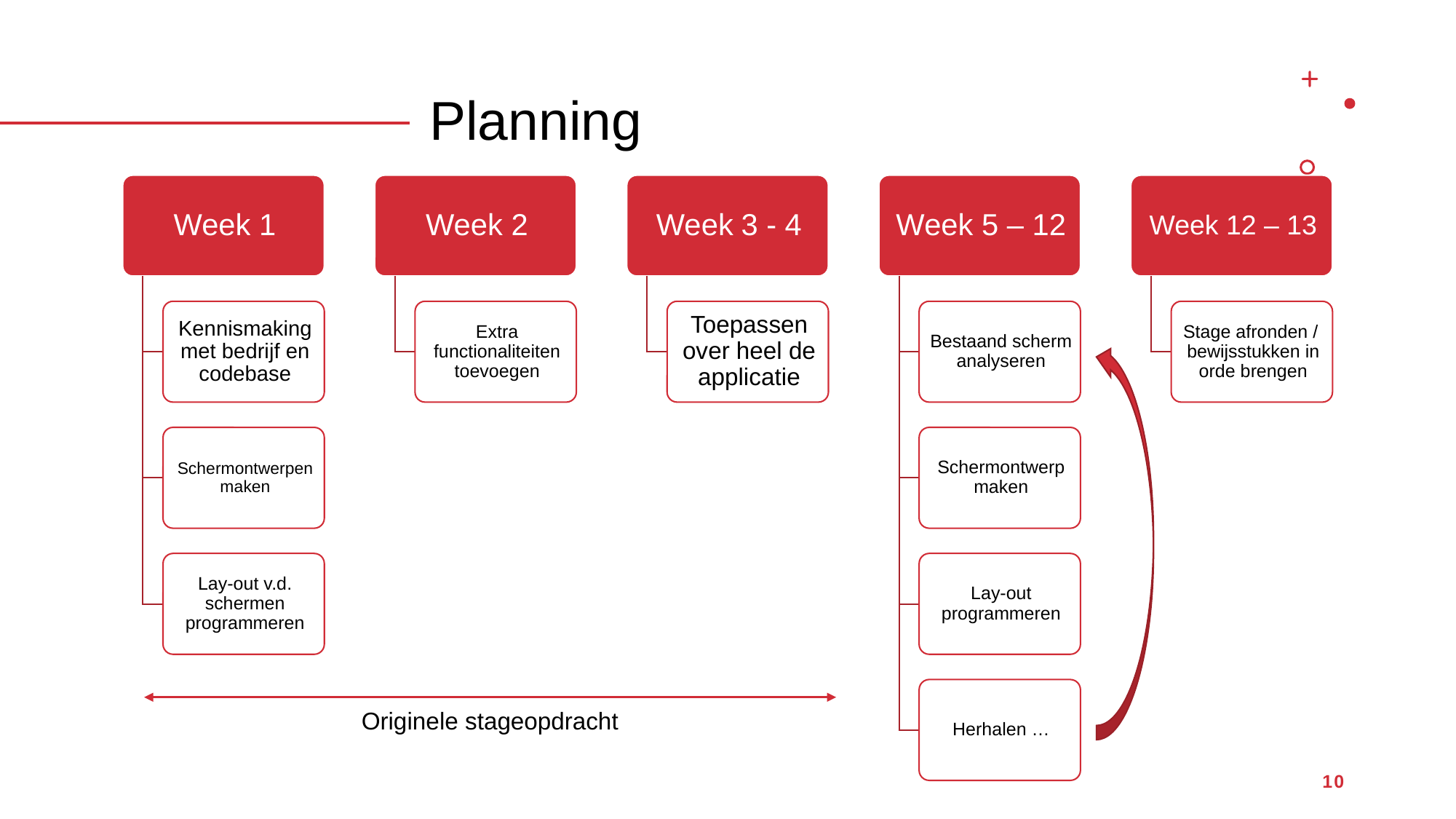

# Planning

Week 1
Kennismaking met bedrijf en codebase
Schermontwerpen maken
Lay-out v.d. schermen programmeren
Week 2
Extra functionaliteiten toevoegen
Week 3 - 4
Toepassen over heel de applicatie
Week 5 – 12
Bestaand scherm analyseren
Schermontwerp maken
Lay-out programmeren
Herhalen …
Week 12 – 13
Stage afronden /  bewijsstukken in orde brengen

Originele stageopdracht
10